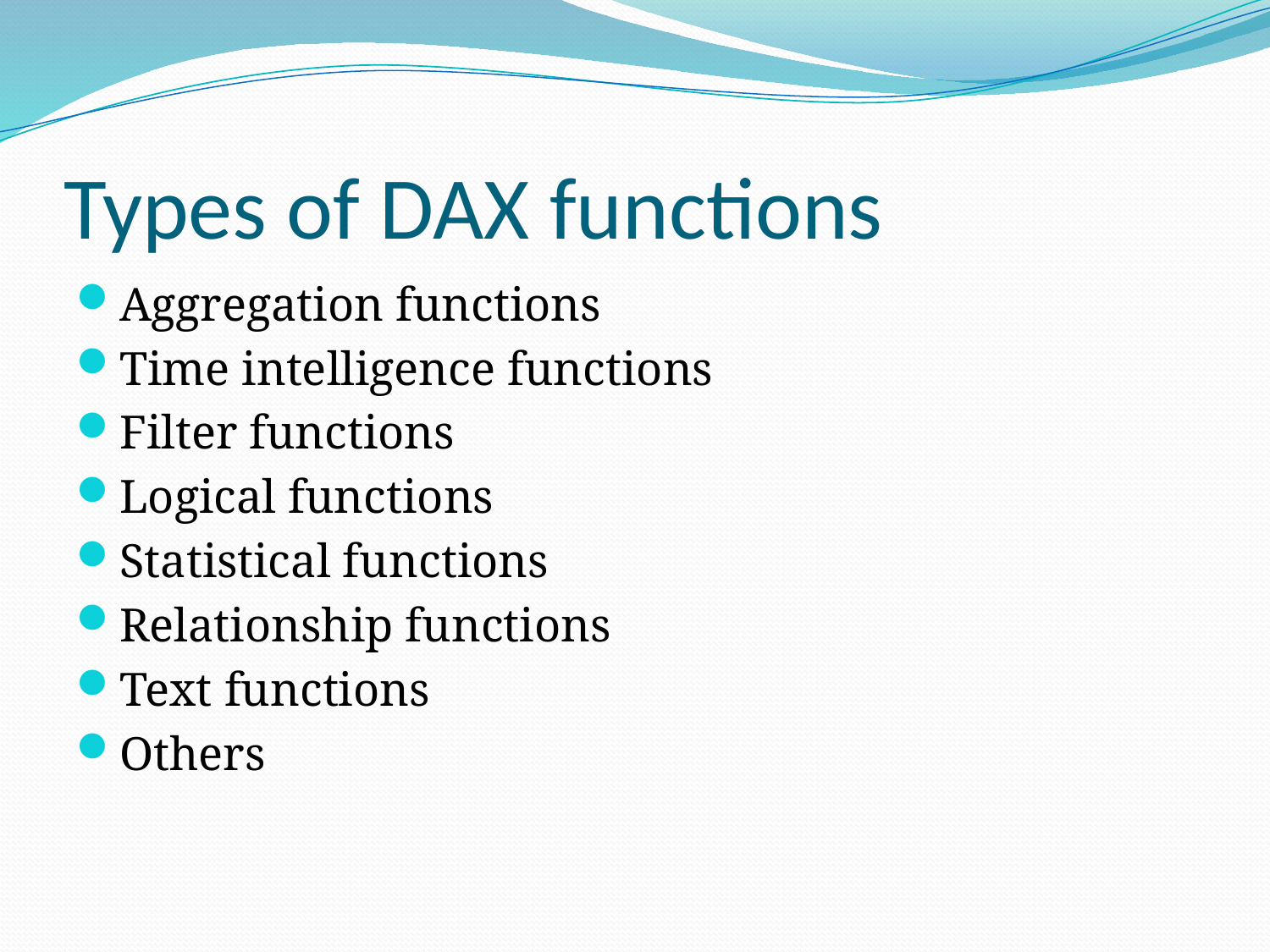

# Types of DAX functions
Aggregation functions
Time intelligence functions
Filter functions
Logical functions
Statistical functions
Relationship functions
Text functions
Others